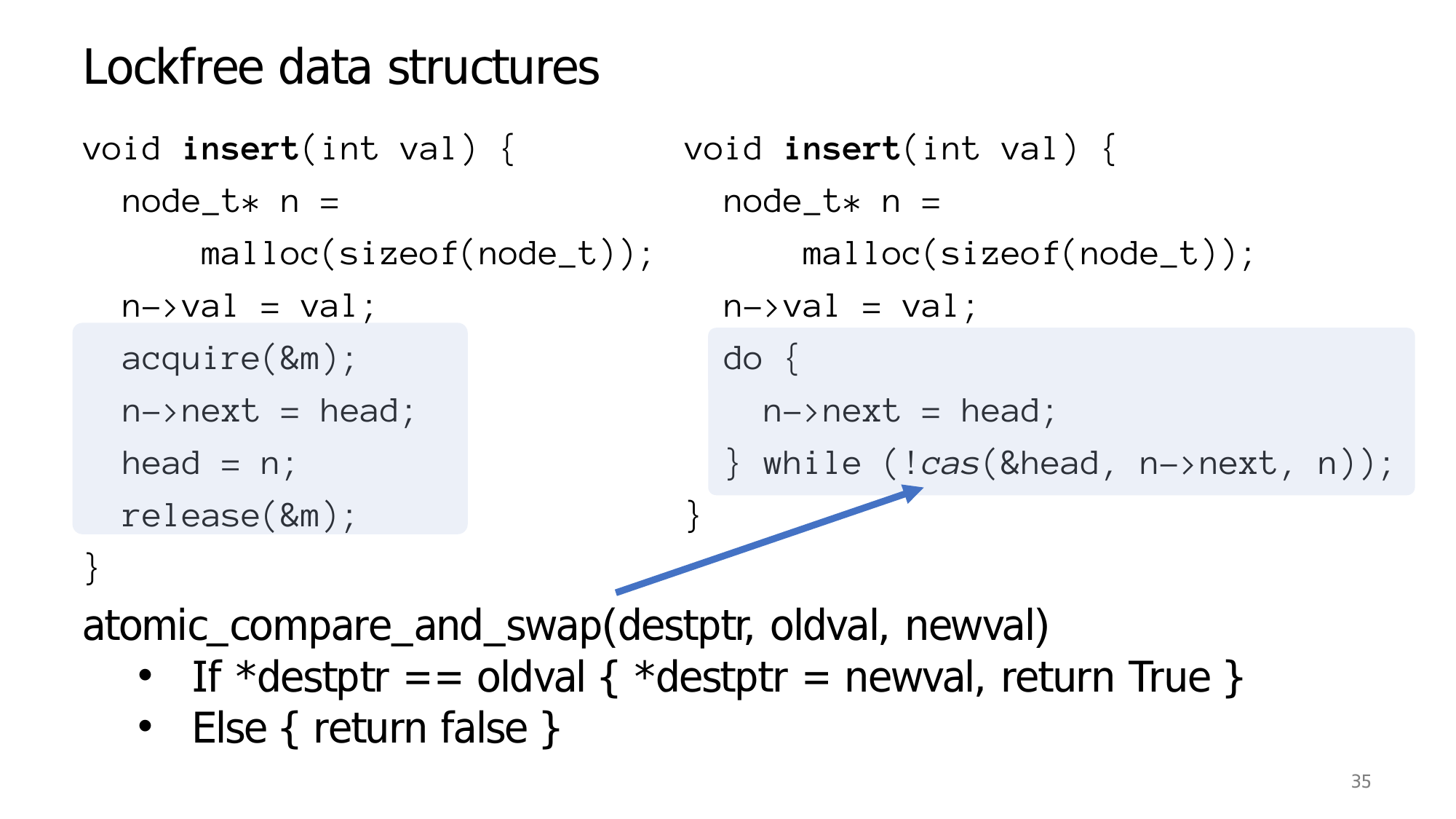

# Lockfree data structures
void insert(int val) {
  node_t* n =
      malloc(sizeof(node_t));
  n->val = val;
  do {
    n->next = head;
  } while (!cas(&head, n->next, n));
}
void insert(int val) {
  node_t* n =
      malloc(sizeof(node_t));
  n->val = val;
  acquire(&m);
  n->next = head;
  head = n;
  release(&m);
}

atomic_compare_and_swap(destptr, oldval, newval)
If *destptr == oldval { *destptr = newval, return True }
Else { return false }
35